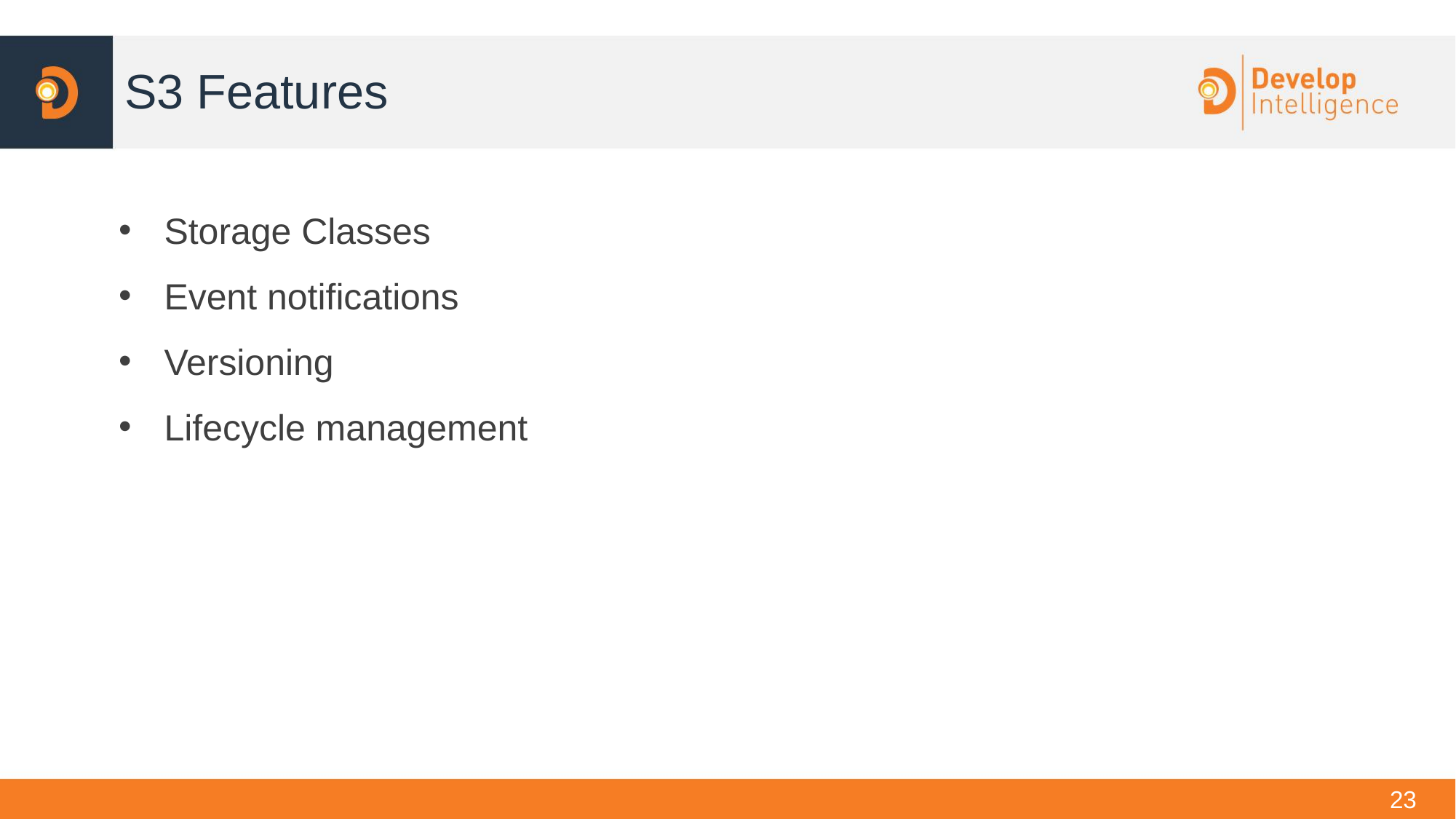

# S3 Features
Storage Classes
Event notifications
Versioning
Lifecycle management
23